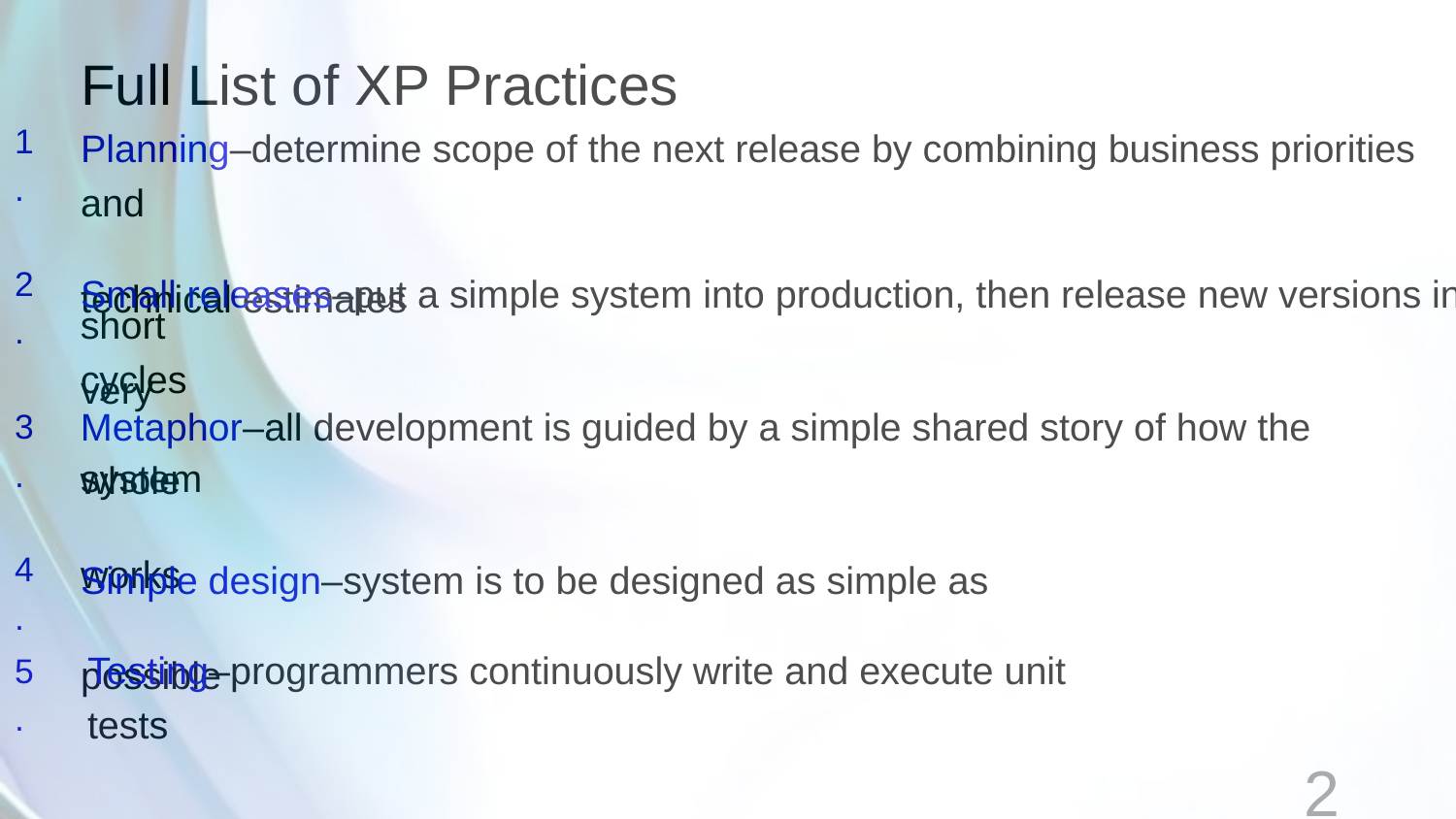

Full List of XP Practices
Planning–determine scope of the next release by combining business priorities and
technical estimates
1.
Small releases–put a simple system into production, then release new versions in very
2.
short cycles
Metaphor–all development is guided by a simple shared story of how the whole
3.
system works
Simple design–system is to be designed as simple as possible
4.
Testing–programmers continuously write and execute unit tests
5.
27